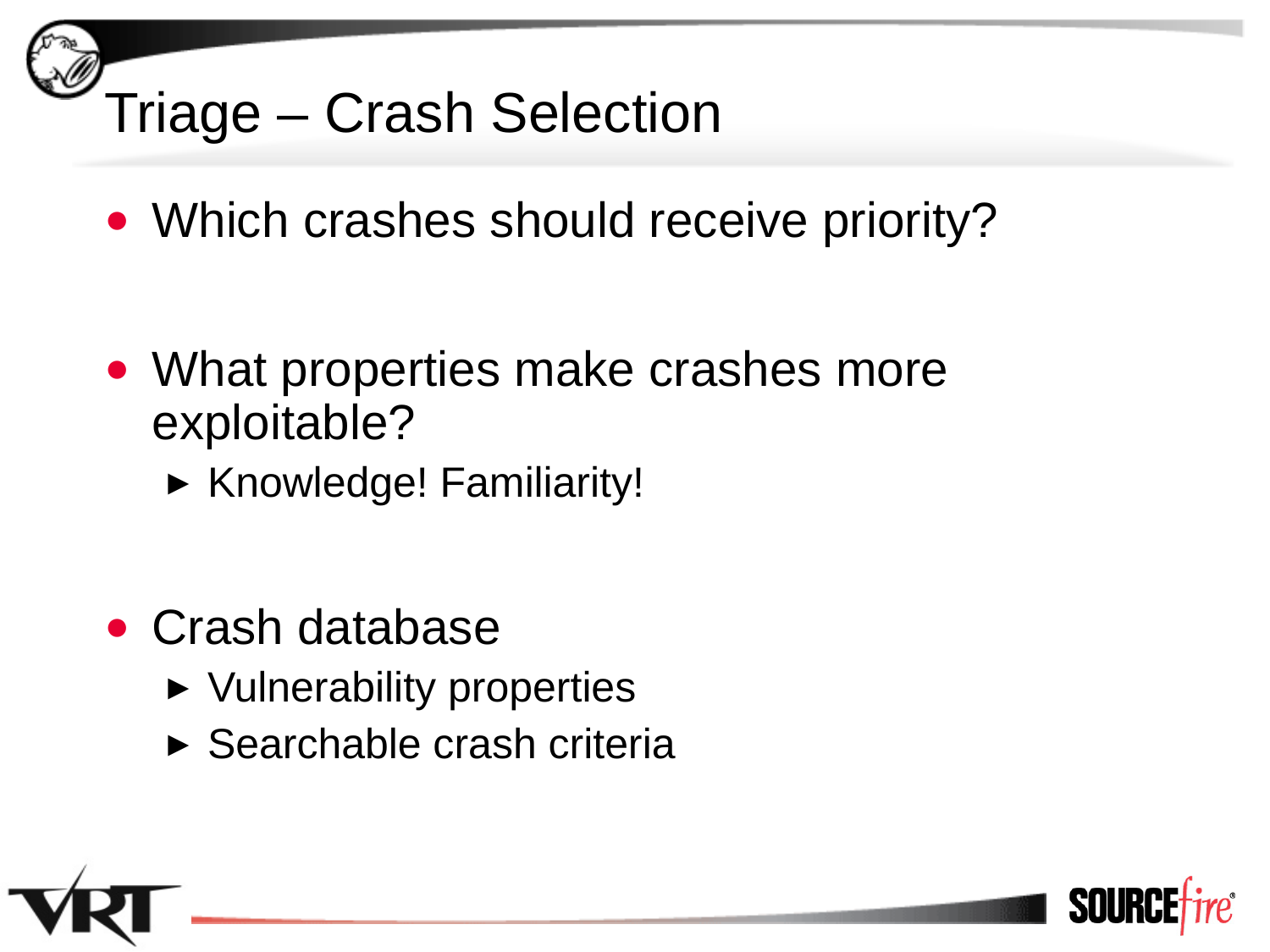

# Triage – Crash Selection
Which crashes should receive priority?

What properties make crashes more exploitable?
Knowledge! Familiarity!

Crash database
Vulnerability properties
Searchable crash criteria